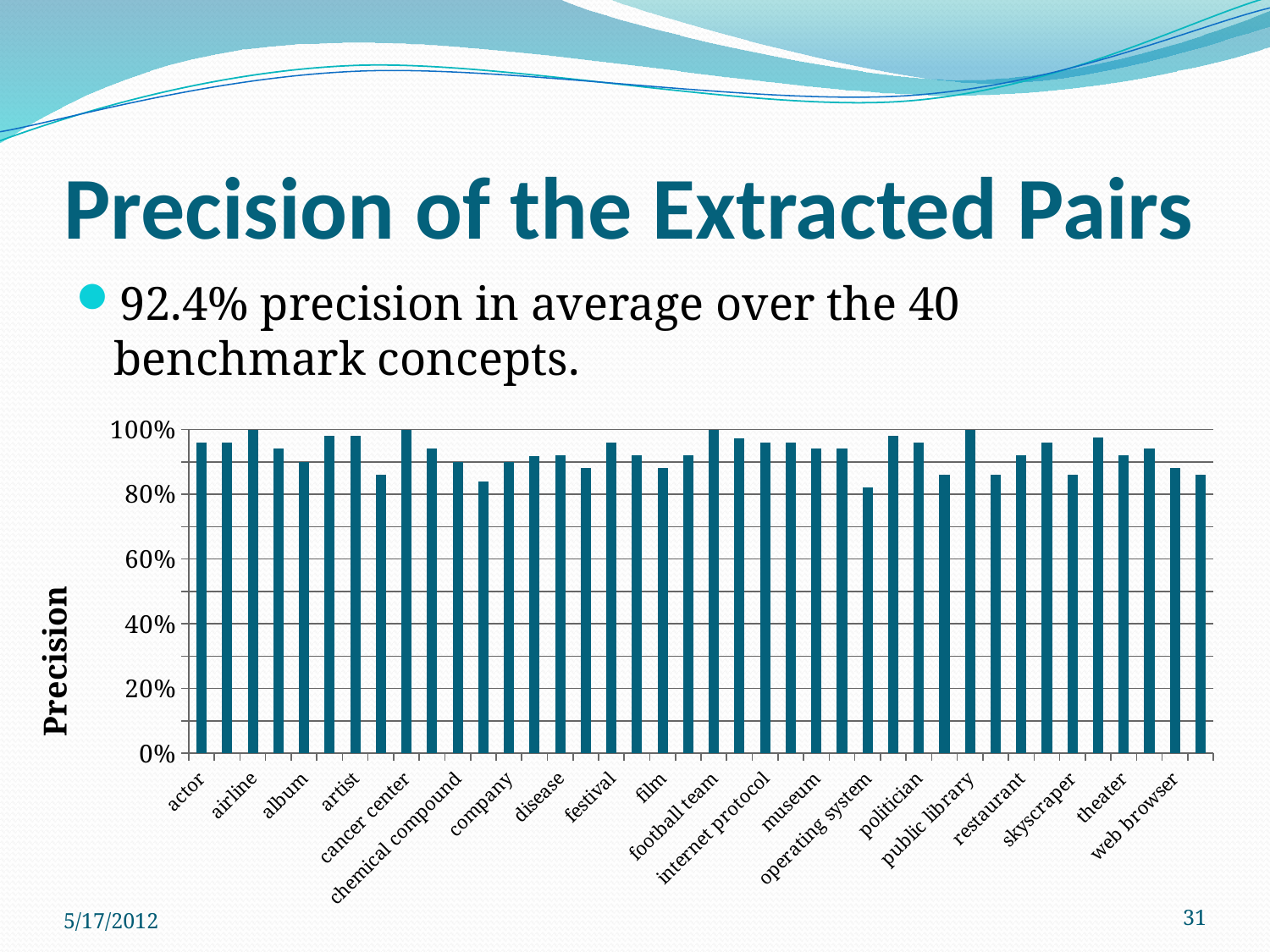

# Precision of the Extracted Pairs
92.4% precision in average over the 40 benchmark concepts.

### Chart

| Category | precison  |
|---|---|
| actor | 0.9600000000000003 |
| aircraft model | 0.9600000000000003 |
| airline | 1.0 |
| airport | 0.9400000000000003 |
| album | 0.9 |
| architect | 0.98 |
| artist | 0.98 |
| book | 0.8600000000000003 |
| cancer center | 1.0 |
| celebrity | 0.9400000000000003 |
| chemical compound | 0.9 |
| city | 0.8400000000000003 |
| company | 0.9 |
| digital camera | 0.9166666666666665 |
| disease | 0.92 |
| drug | 0.88 |
| festival | 0.9600000000000003 |
| file format | 0.92 |
| film | 0.88 |
| food | 0.92 |
| football team | 1.0 |
| game publisher | 0.9714285714285719 |
| internet protocol | 0.9600000000000003 |
| mountain | 0.9600000000000003 |
| museum | 0.9400000000000003 |
| olympic sport | 0.9400000000000003 |
| operating system | 0.8200000000000004 |
| political party | 0.98 |
| politician | 0.9600000000000003 |
| programming language | 0.8600000000000003 |
| public library | 1.0 |
| religion | 0.8600000000000003 |
| restaurant | 0.92 |
| river | 0.9600000000000003 |
| skyscraper | 0.8600000000000003 |
| tennis player | 0.976190476190477 |
| theater | 0.92 |
| university | 0.9400000000000003 |
| web browser | 0.88 |
| website | 0.8600000000000003 |
5/17/2012
31